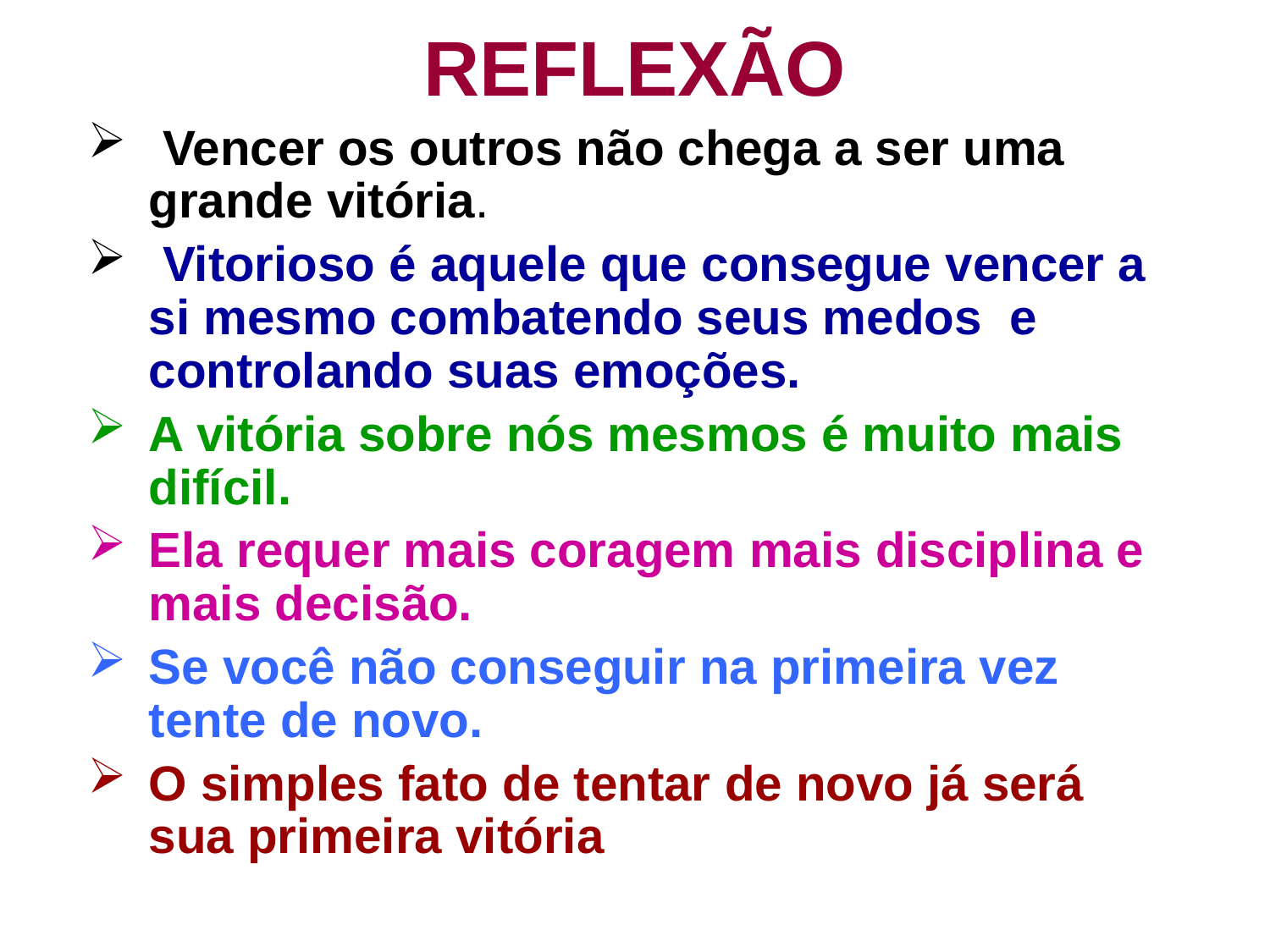

# REFLEXÃO
 Vencer os outros não chega a ser uma grande vitória.
 Vitorioso é aquele que consegue vencer a si mesmo combatendo seus medos  e controlando suas emoções.
A vitória sobre nós mesmos é muito mais difícil.
Ela requer mais coragem mais disciplina e mais decisão.
Se você não conseguir na primeira vez tente de novo.
O simples fato de tentar de novo já será sua primeira vitória